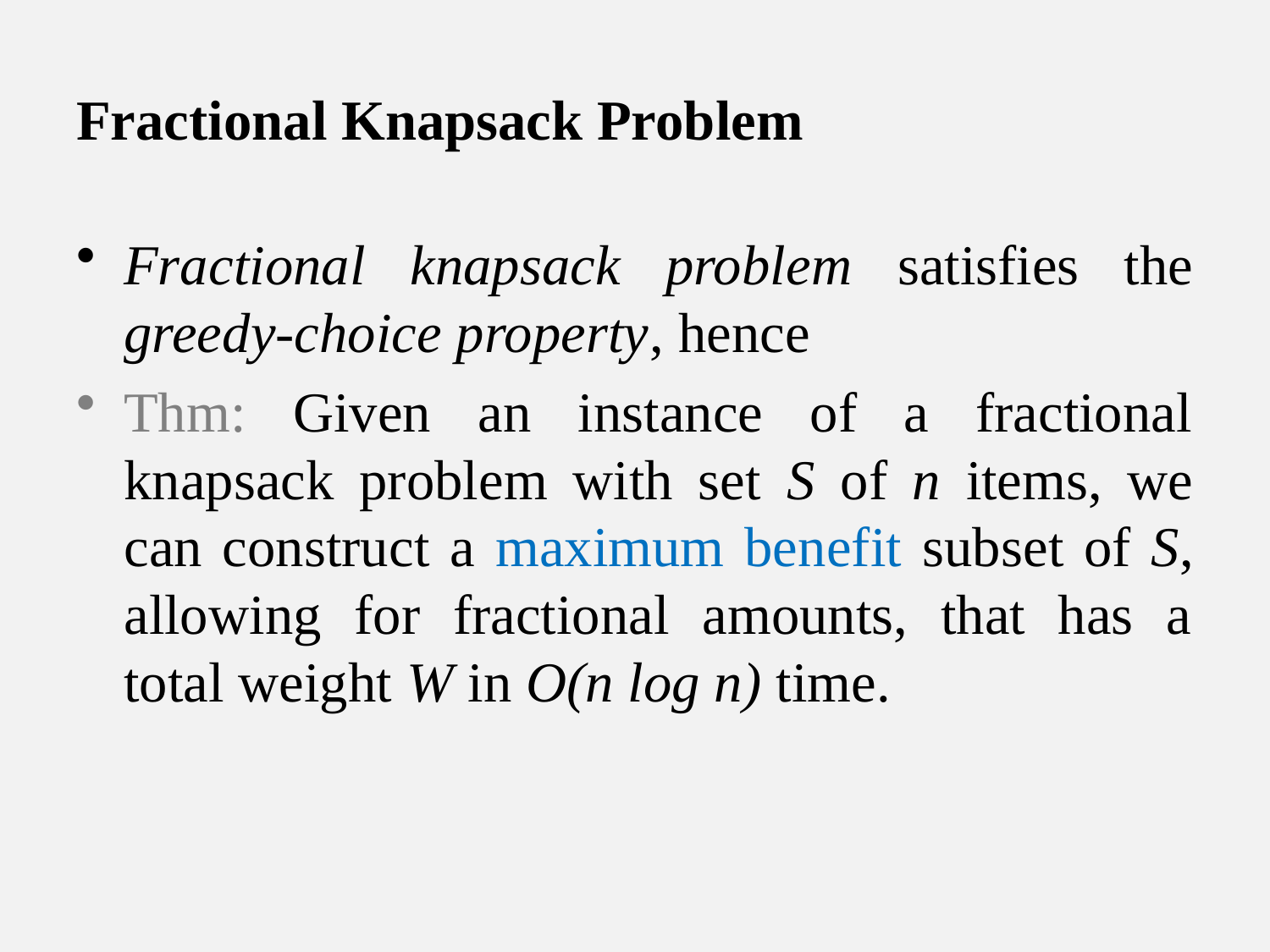

# Fractional Knapsack Problem
Fractional knapsack problem satisfies the greedy-choice property, hence
Thm: Given an instance of a fractional knapsack problem with set S of n items, we can construct a maximum benefit subset of S, allowing for fractional amounts, that has a total weight W in O(n log n) time.